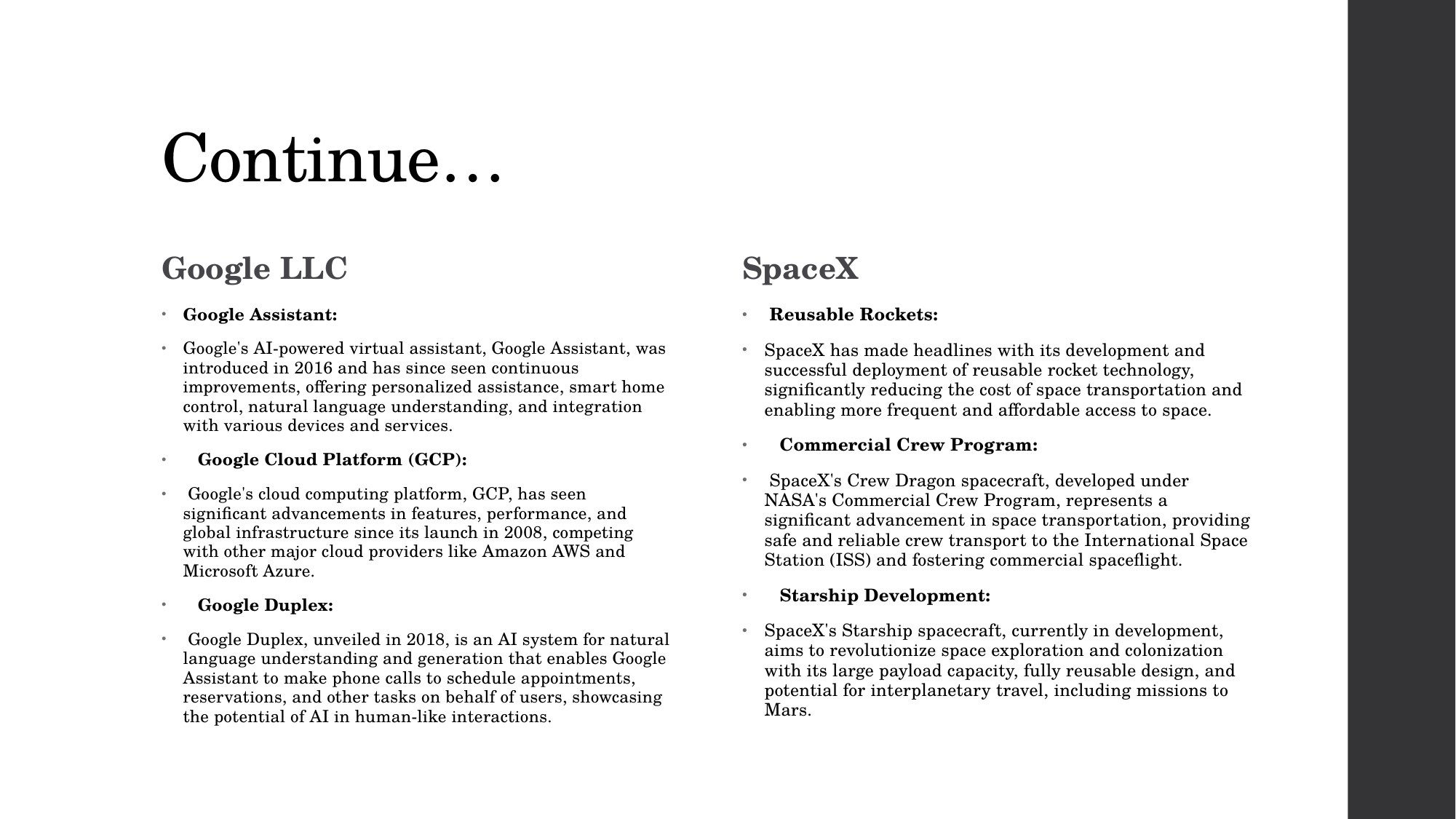

# Continue…
Google LLC
SpaceX
Google Assistant:
Google's AI-powered virtual assistant, Google Assistant, was introduced in 2016 and has since seen continuous improvements, offering personalized assistance, smart home control, natural language understanding, and integration with various devices and services.
   Google Cloud Platform (GCP):
 Google's cloud computing platform, GCP, has seen significant advancements in features, performance, and global infrastructure since its launch in 2008, competing with other major cloud providers like Amazon AWS and Microsoft Azure.
   Google Duplex:
 Google Duplex, unveiled in 2018, is an AI system for natural language understanding and generation that enables Google Assistant to make phone calls to schedule appointments, reservations, and other tasks on behalf of users, showcasing the potential of AI in human-like interactions.

 Reusable Rockets:
SpaceX has made headlines with its development and successful deployment of reusable rocket technology, significantly reducing the cost of space transportation and enabling more frequent and affordable access to space.
   Commercial Crew Program:
 SpaceX's Crew Dragon spacecraft, developed under NASA's Commercial Crew Program, represents a significant advancement in space transportation, providing safe and reliable crew transport to the International Space Station (ISS) and fostering commercial spaceflight.
   Starship Development:
SpaceX's Starship spacecraft, currently in development, aims to revolutionize space exploration and colonization with its large payload capacity, fully reusable design, and potential for interplanetary travel, including missions to Mars.